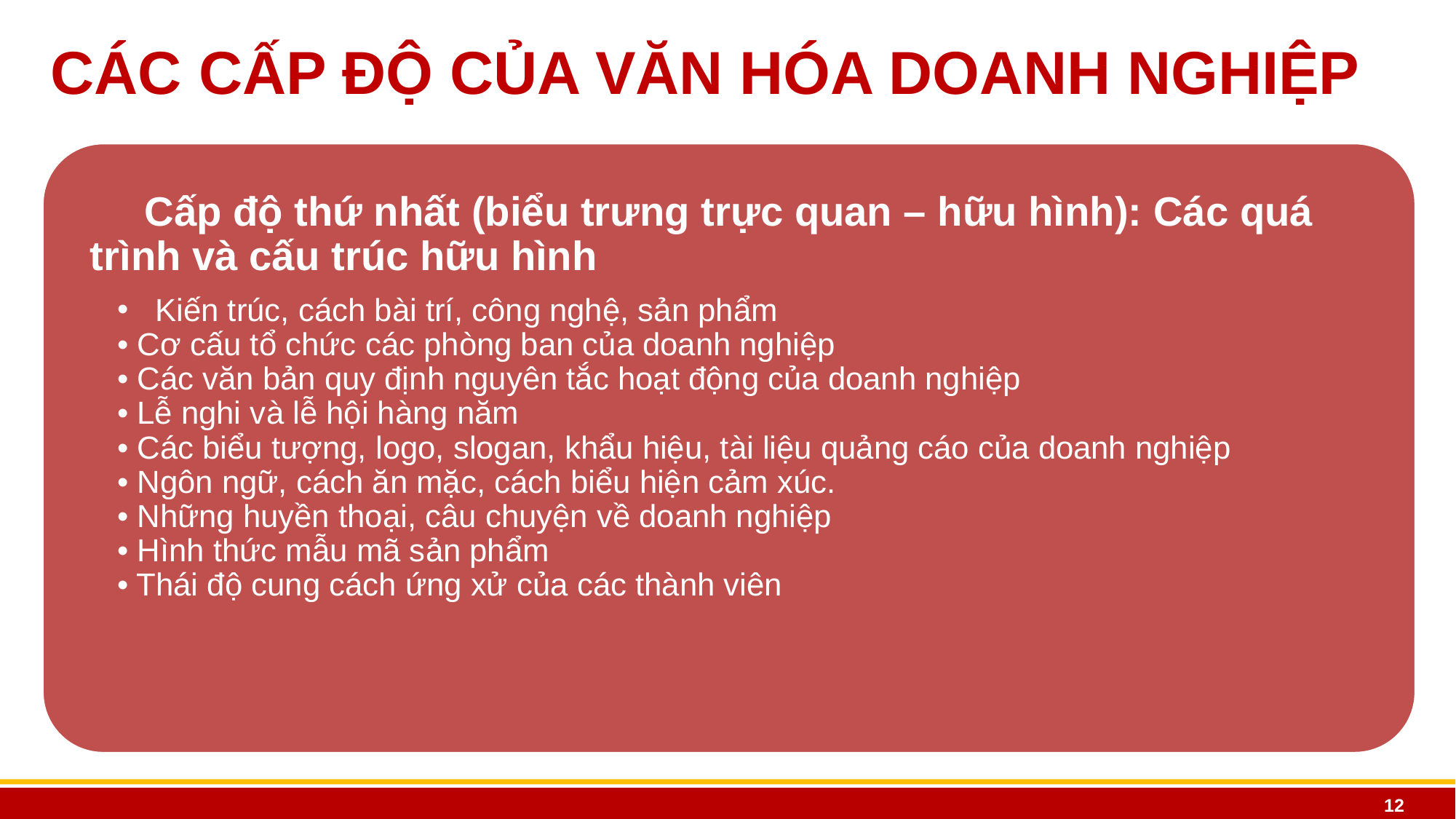

# CÁC CẤP ĐỘ CỦA VĂN HÓA DOANH NGHIỆP
Cấp độ thứ nhất (biểu trưng trực quan – hữu hình): Các quá trình và cấu trúc hữu hình
   Kiến trúc, cách bài trí, công nghệ, sản phẩm
• Cơ cấu tổ chức các phòng ban của doanh nghiệp
• Các văn bản quy định nguyên tắc hoạt động của doanh nghiệp
• Lễ nghi và lễ hội hàng năm
• Các biểu tượng, logo, slogan, khẩu hiệu, tài liệu quảng cáo của doanh nghiệp
• Ngôn ngữ, cách ăn mặc, cách biểu hiện cảm xúc.
• Những huyền thoại, câu chuyện về doanh nghiệp
• Hình thức mẫu mã sản phẩm
• Thái độ cung cách ứng xử của các thành viên

12